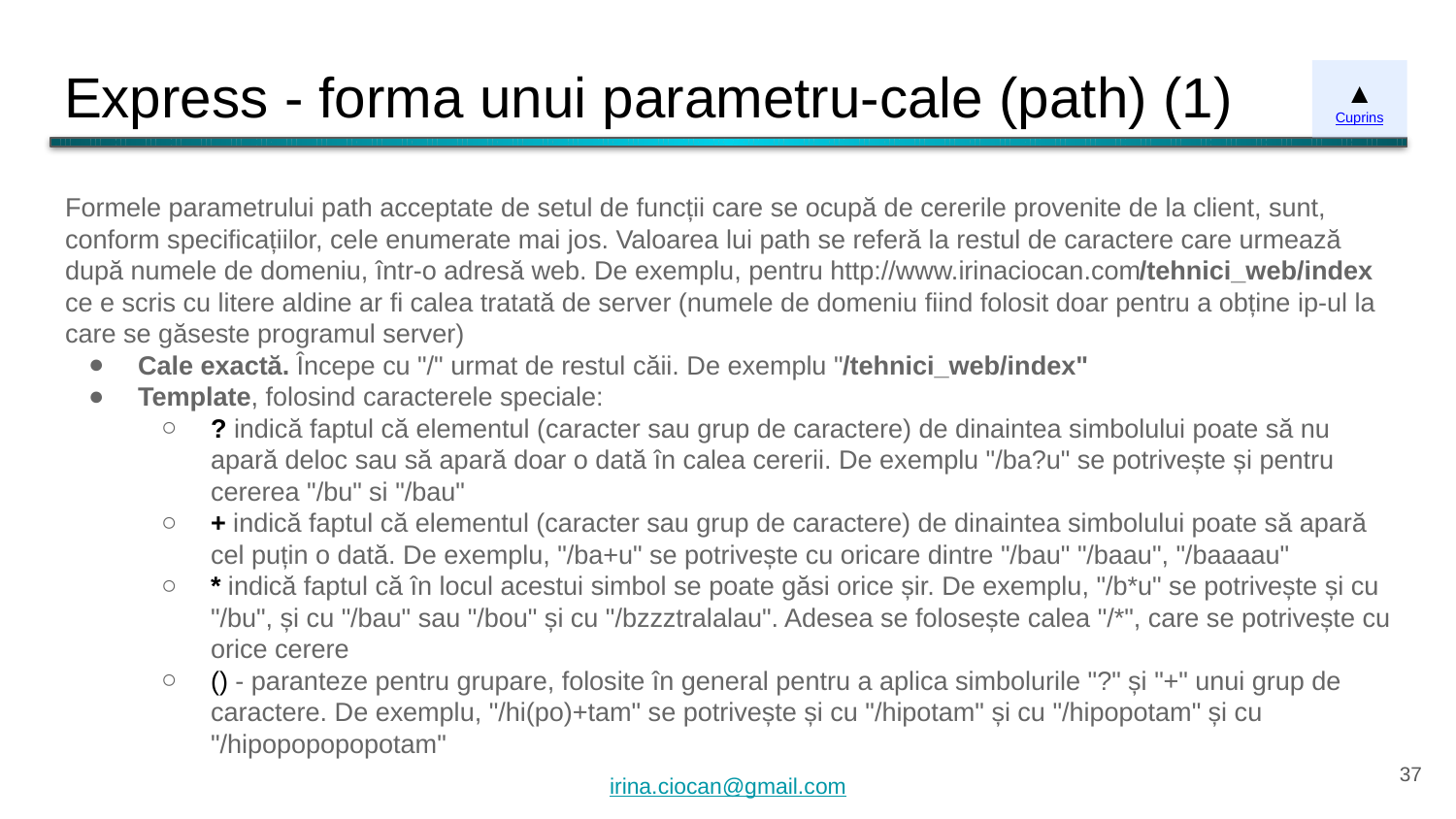

# Express - forma unui parametru-cale (path) (1)
▲
Cuprins

Formele parametrului path acceptate de setul de funcții care se ocupă de cererile provenite de la client, sunt, conform specificațiilor, cele enumerate mai jos. Valoarea lui path se referă la restul de caractere care urmează după numele de domeniu, într-o adresă web. De exemplu, pentru http://www.irinaciocan.com/tehnici_web/index ce e scris cu litere aldine ar fi calea tratată de server (numele de domeniu fiind folosit doar pentru a obține ip-ul la care se găseste programul server)
Cale exactă. Începe cu "/" urmat de restul căii. De exemplu "/tehnici_web/index"
Template, folosind caracterele speciale:
? indică faptul că elementul (caracter sau grup de caractere) de dinaintea simbolului poate să nu apară deloc sau să apară doar o dată în calea cererii. De exemplu "/ba?u" se potrivește și pentru cererea "/bu" si "/bau"
+ indică faptul că elementul (caracter sau grup de caractere) de dinaintea simbolului poate să apară cel puțin o dată. De exemplu, "/ba+u" se potrivește cu oricare dintre "/bau" "/baau", "/baaaau"
* indică faptul că în locul acestui simbol se poate găsi orice șir. De exemplu, "/b*u" se potrivește și cu "/bu", și cu "/bau" sau "/bou" și cu "/bzzztralalau". Adesea se folosește calea "/*", care se potrivește cu orice cerere
() - paranteze pentru grupare, folosite în general pentru a aplica simbolurile "?" și "+" unui grup de caractere. De exemplu, "/hi(po)+tam" se potrivește și cu "/hipotam" și cu "/hipopotam" și cu "/hipopopopopotam"

37
irina.ciocan@gmail.com